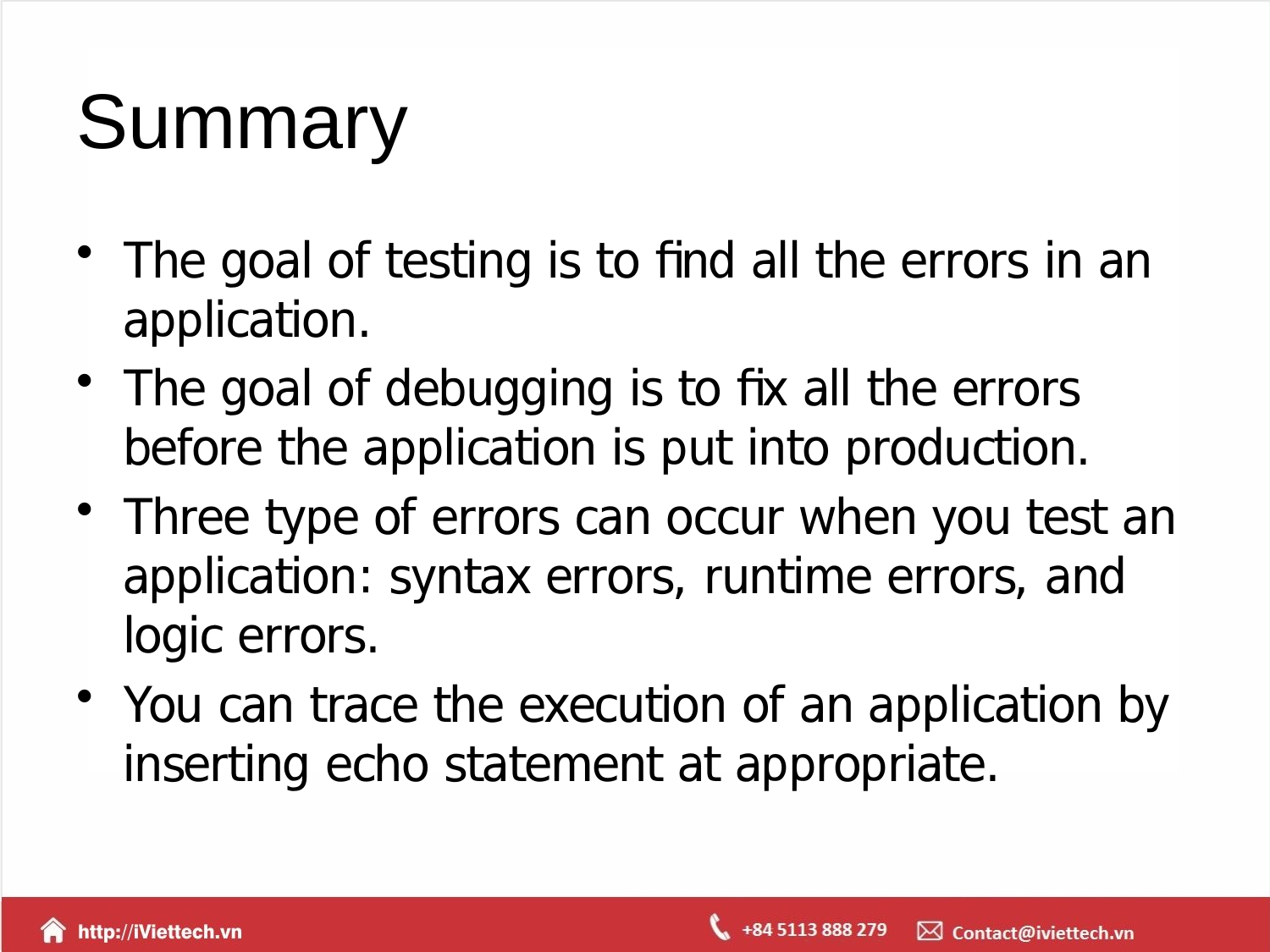

# Summary
The goal of testing is to find all the errors in an application.
The goal of debugging is to fix all the errors before the application is put into production.
Three type of errors can occur when you test an application: syntax errors, runtime errors, and logic errors.
You can trace the execution of an application by inserting echo statement at appropriate.